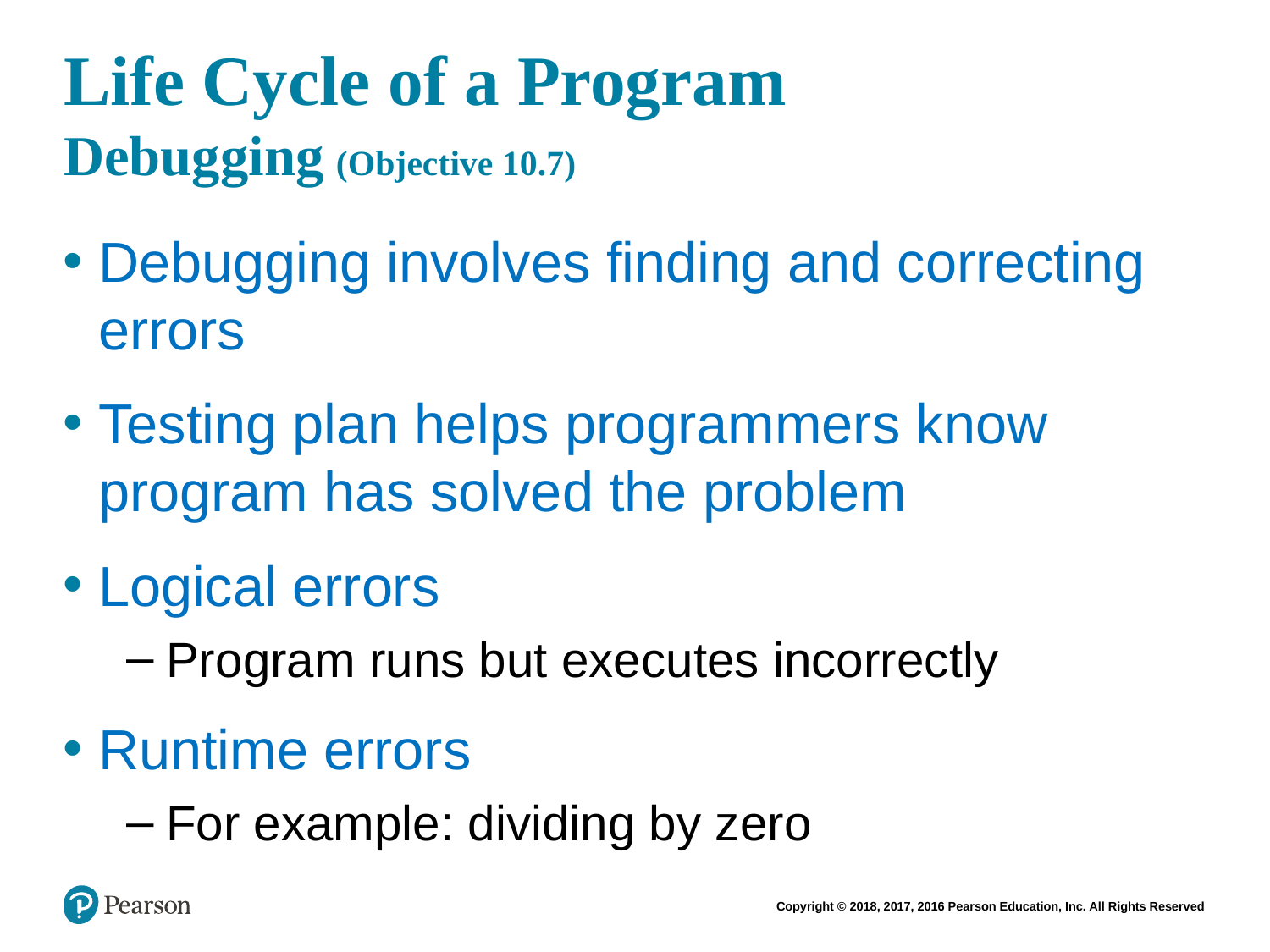

# Life Cycle of a Program Debugging (Objective 10.7)
Debugging involves finding and correcting errors
Testing plan helps programmers know program has solved the problem
Logical errors
Program runs but executes incorrectly
Runtime errors
For example: dividing by zero